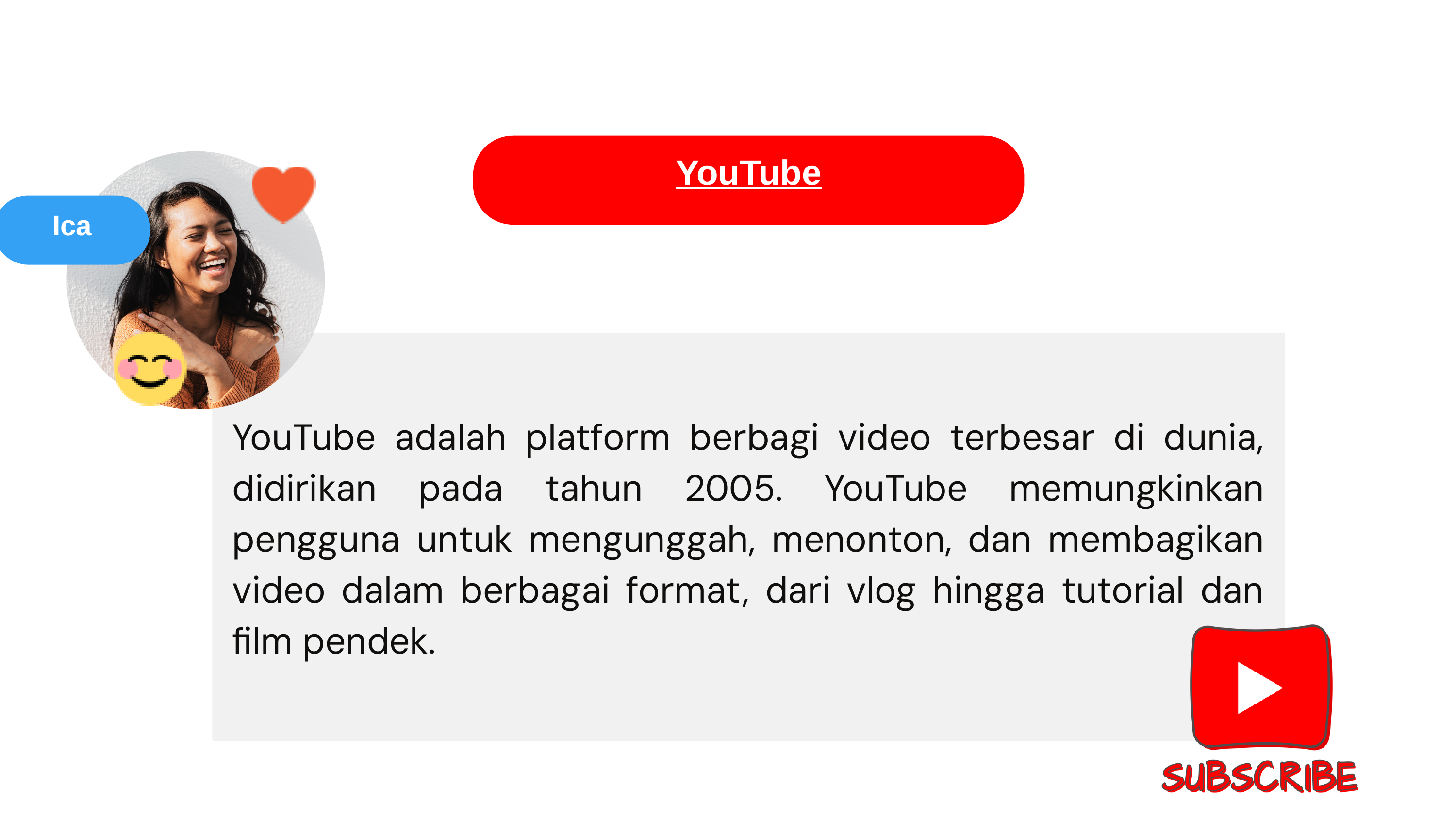

YouTube

Ica

YouTube adalah platform berbagi video terbesar di dunia, didirikan pada tahun 2005. YouTube memungkinkan pengguna untuk mengunggah, menonton, dan membagikan video dalam berbagai format, dari vlog hingga tutorial dan film pendek.